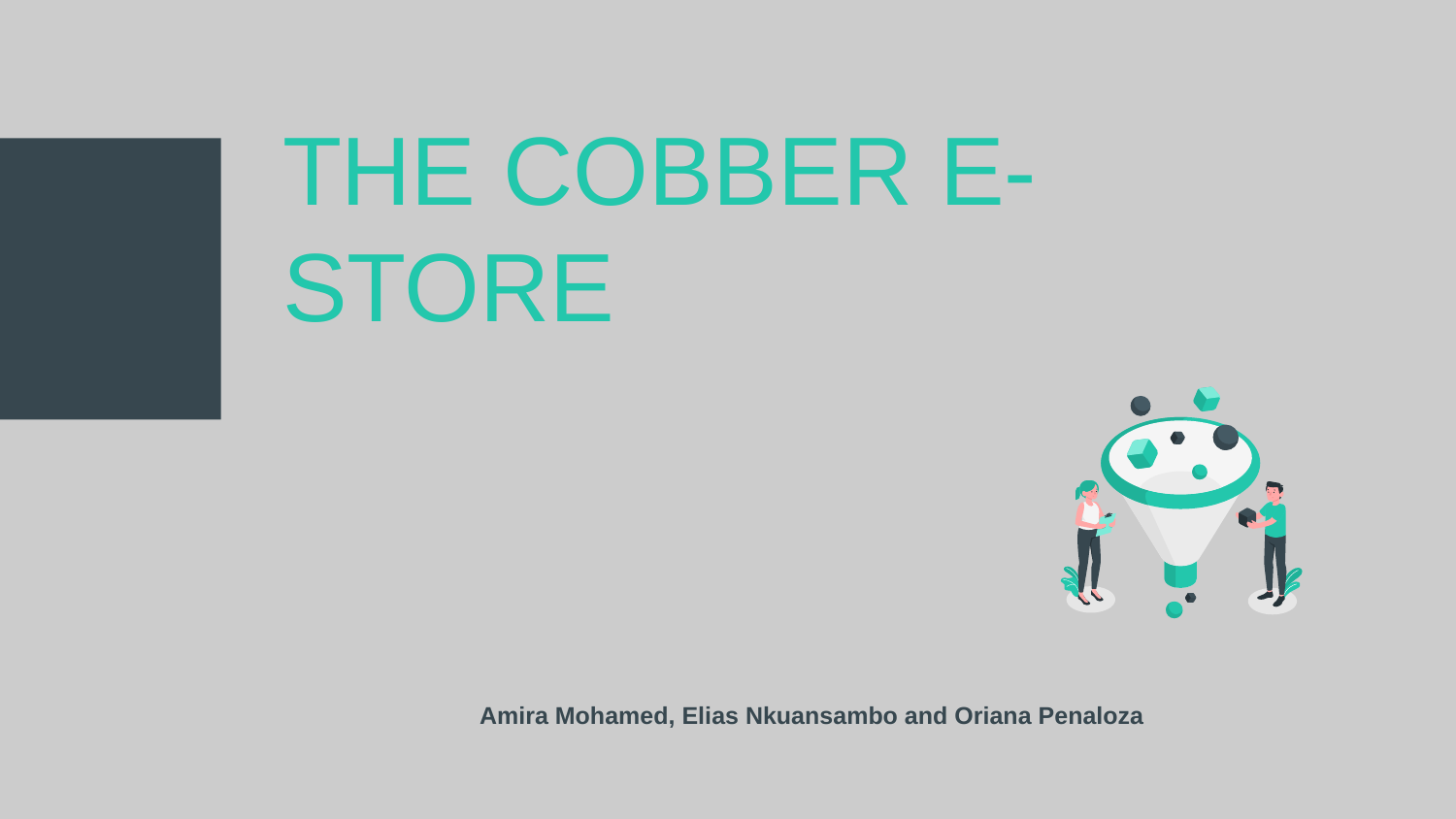

# THE COBBER E-STORE

	Amira Mohamed, Elias Nkuansambo and Oriana Penaloza